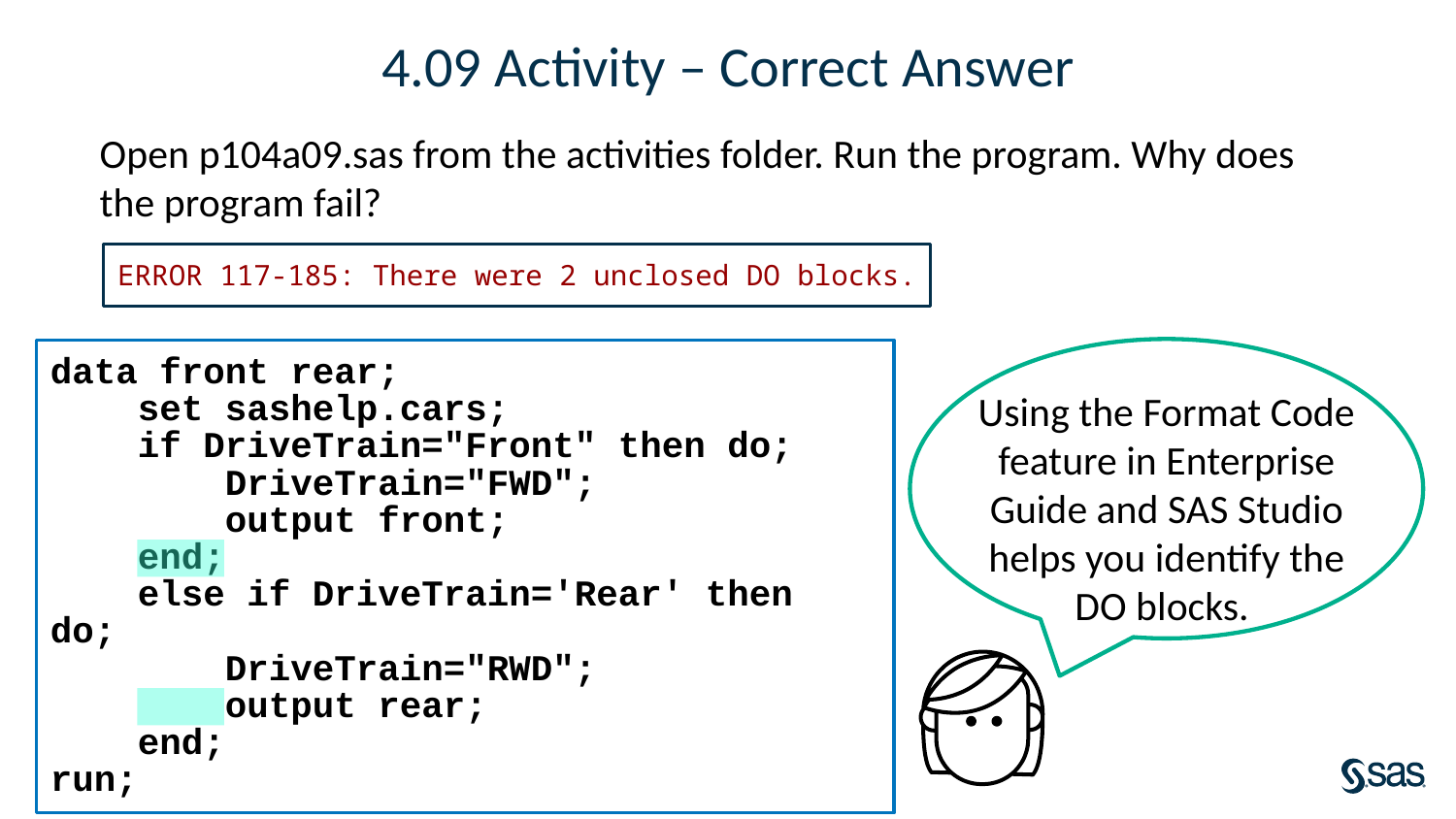

# 4.09 Activity – Correct Answer
Open p104a09.sas from the activities folder. Run the program. Why does the program fail?
ERROR 117-185: There were 2 unclosed DO blocks.

data front rear;
    set sashelp.cars;
    if DriveTrain="Front" then do;
        DriveTrain="FWD";
        output front;
    end;
    else if DriveTrain='Rear' then do;
        DriveTrain="RWD";
        output rear;
    end;
run;
Using the Format Code feature in Enterprise Guide and SAS Studio helps you identify the DO blocks.